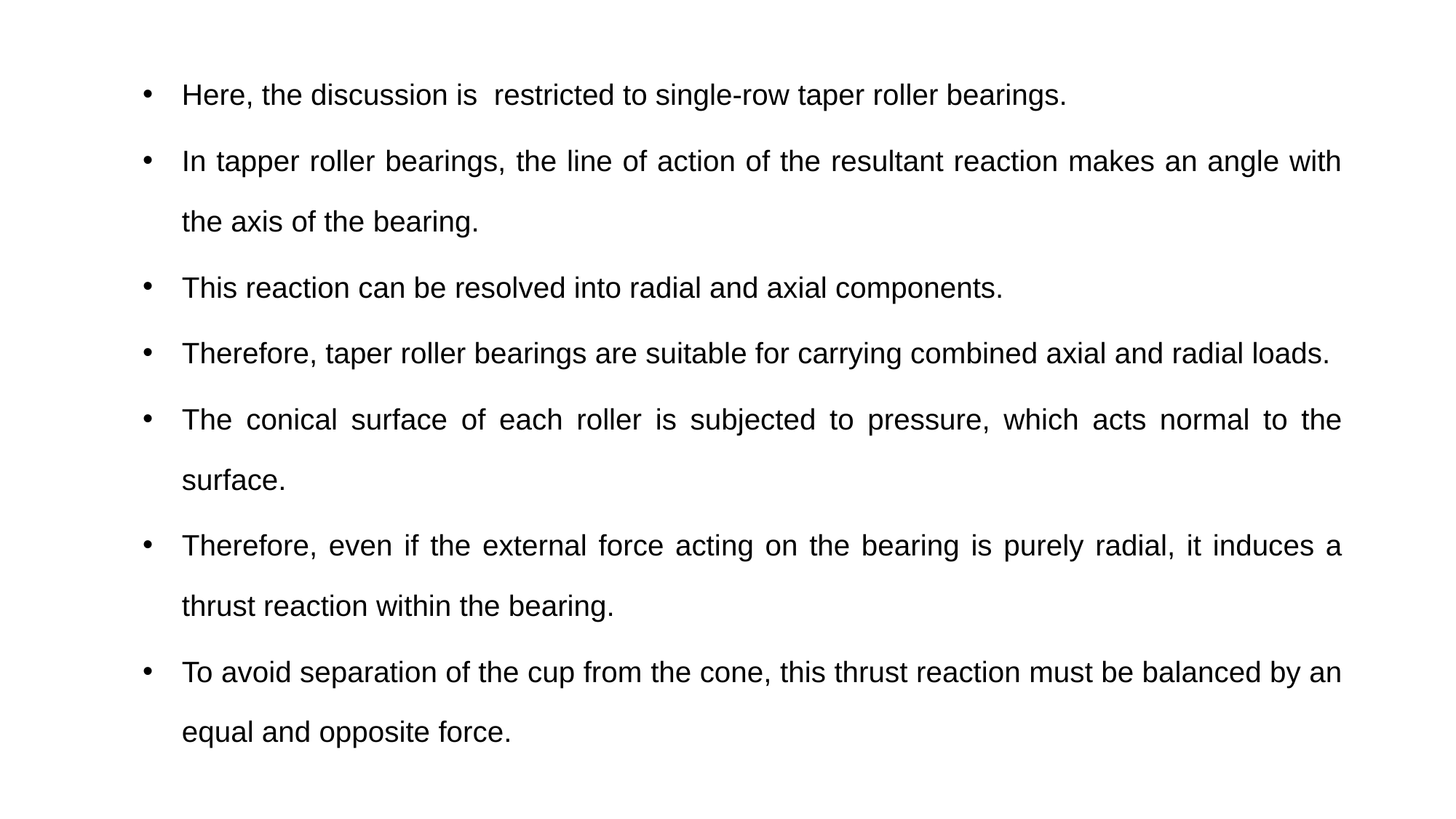

Here, the discussion is  restricted to single-row taper roller bearings.
In tapper roller bearings, the line of action of the resultant reaction makes an angle with the axis of the bearing.
This reaction can be resolved into radial and axial components.
Therefore, taper roller bearings are suitable for carrying combined axial and radial loads.
The conical surface of each roller is subjected to pressure, which acts normal to the surface.
Therefore, even if the external force acting on the bearing is purely radial, it induces a thrust reaction within the bearing.
To avoid separation of the cup from the cone, this thrust reaction must be balanced by an equal and opposite force.